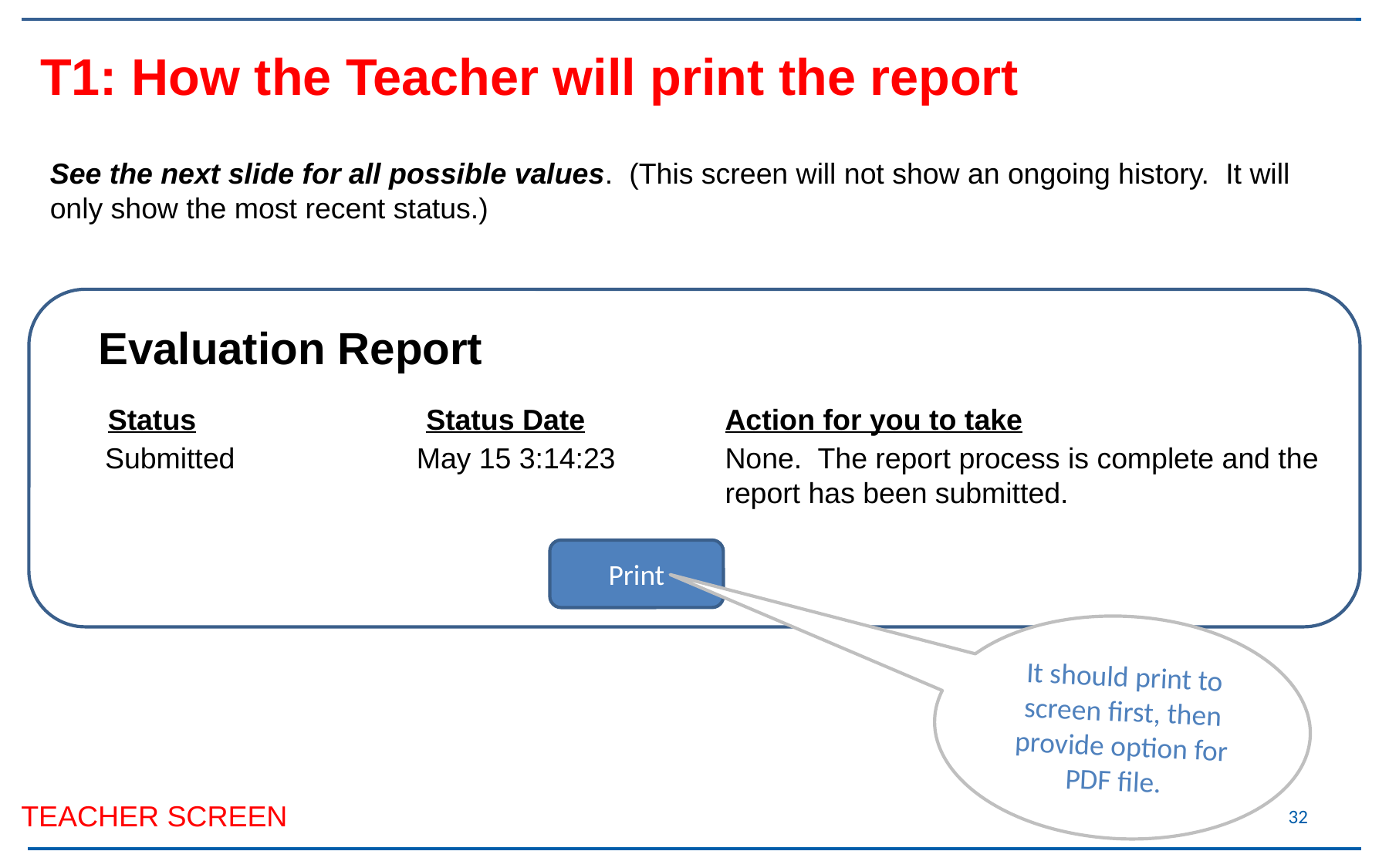

T1: How the Teacher will print the report
See the next slide for all possible values.  (This screen will not show an ongoing history.  It will only show the most recent status.)

Evaluation Report
Status Date
Status
Action for you to take
Submitted
May 15 3:14:23
None.  The report process is complete and the report has been submitted.
Print
It should print to screen first, then provide option for PDF file.

TEACHER SCREEN
32